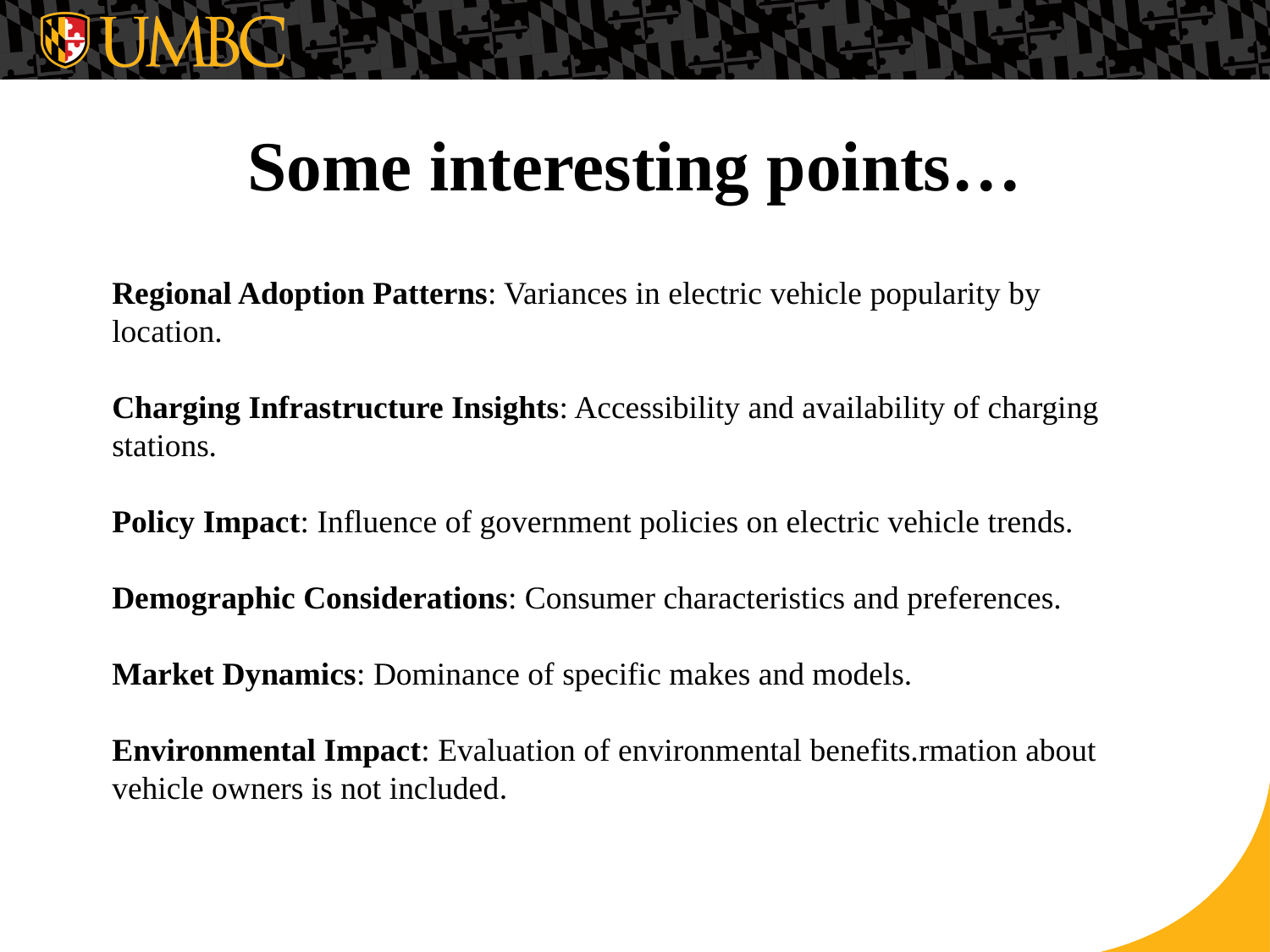

# Some interesting points…
Regional Adoption Patterns: Variances in electric vehicle popularity by location.

Charging Infrastructure Insights: Accessibility and availability of charging stations.

Policy Impact: Influence of government policies on electric vehicle trends.

Demographic Considerations: Consumer characteristics and preferences.

Market Dynamics: Dominance of specific makes and models.

Environmental Impact: Evaluation of environmental benefits.rmation about vehicle owners is not included.